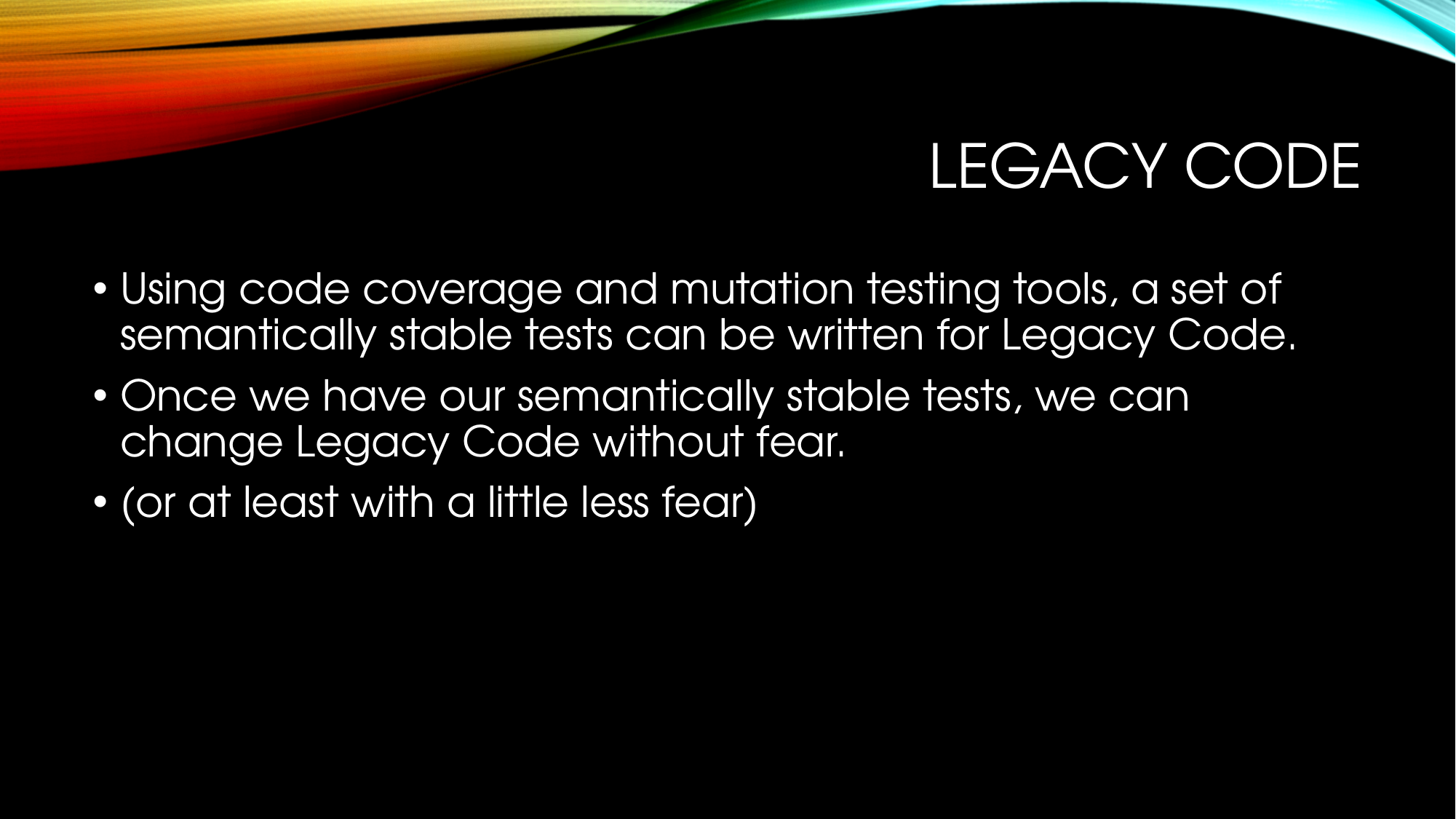

# Legacy Code
Using code coverage and mutation testing tools, a set of semantically stable tests can be written for Legacy Code.
Once we have our semantically stable tests, we can change Legacy Code without fear.
(or at least with a little less fear)